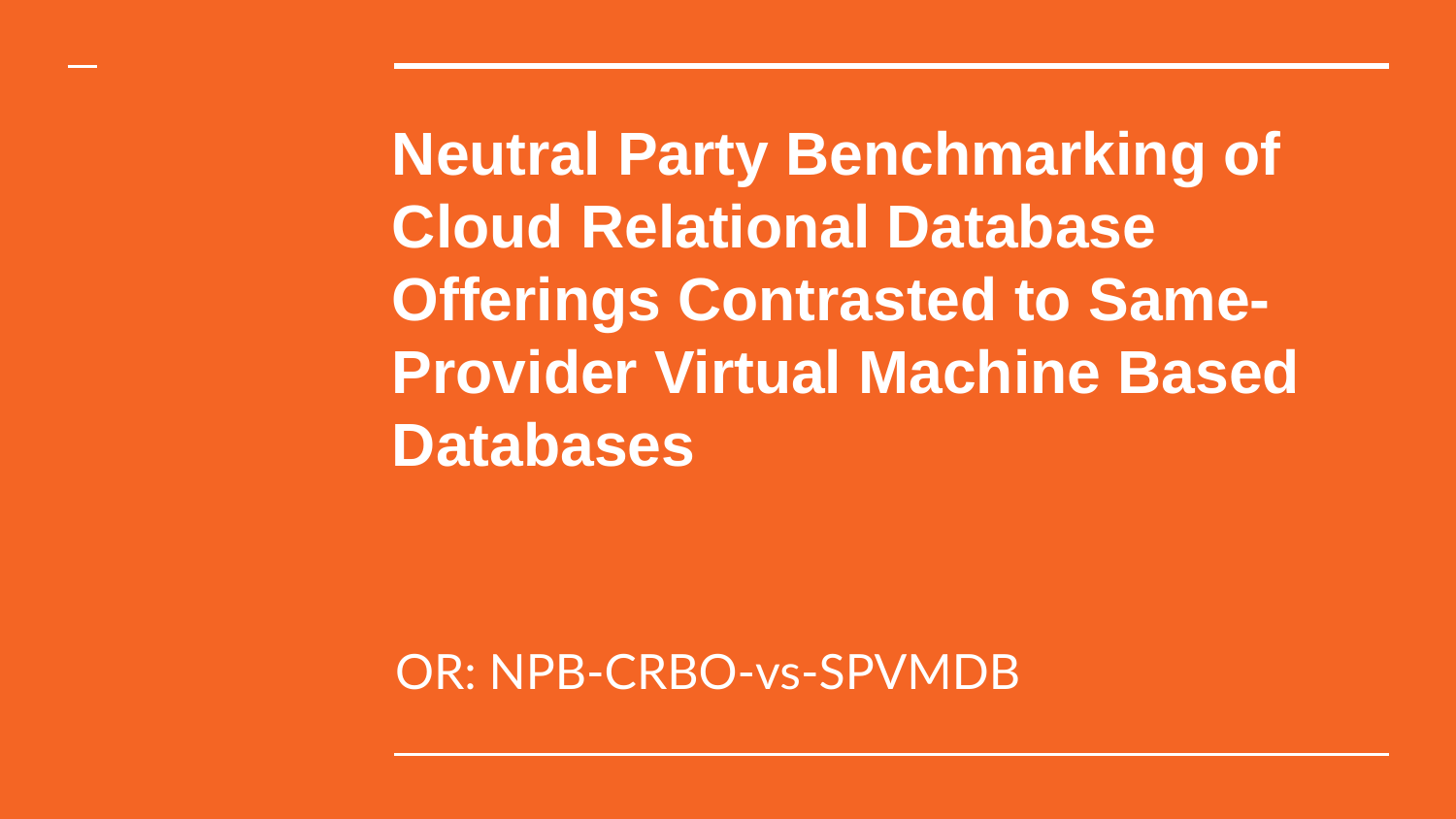

# Neutral Party Benchmarking of Cloud Relational Database Offerings Contrasted to Same-Provider Virtual Machine Based Databases
OR: NPB-CRBO-vs-SPVMDB